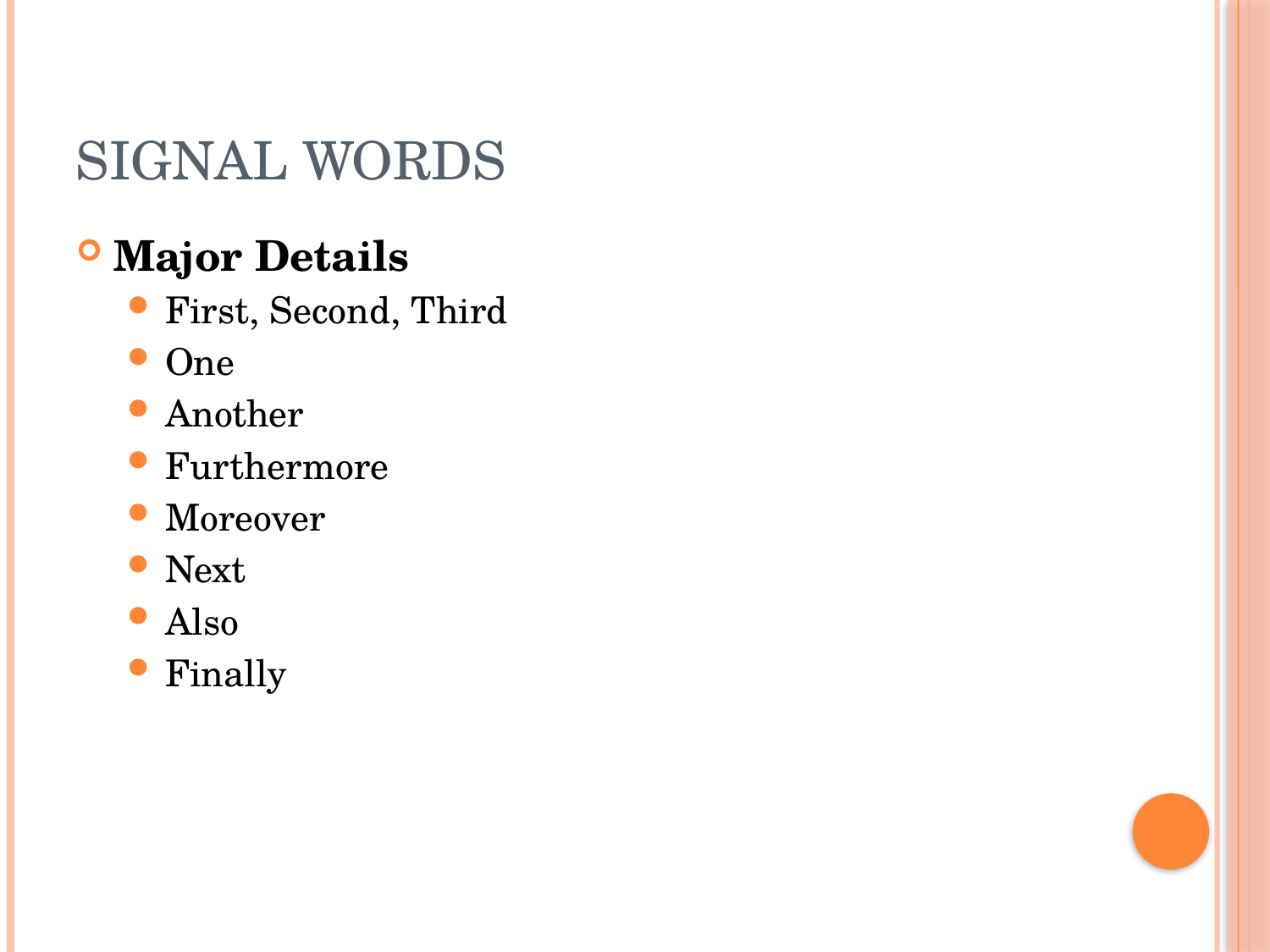

# Signal Words
Major Details
First, Second, Third
One
Another
Furthermore
Moreover
Next
Also
Finally